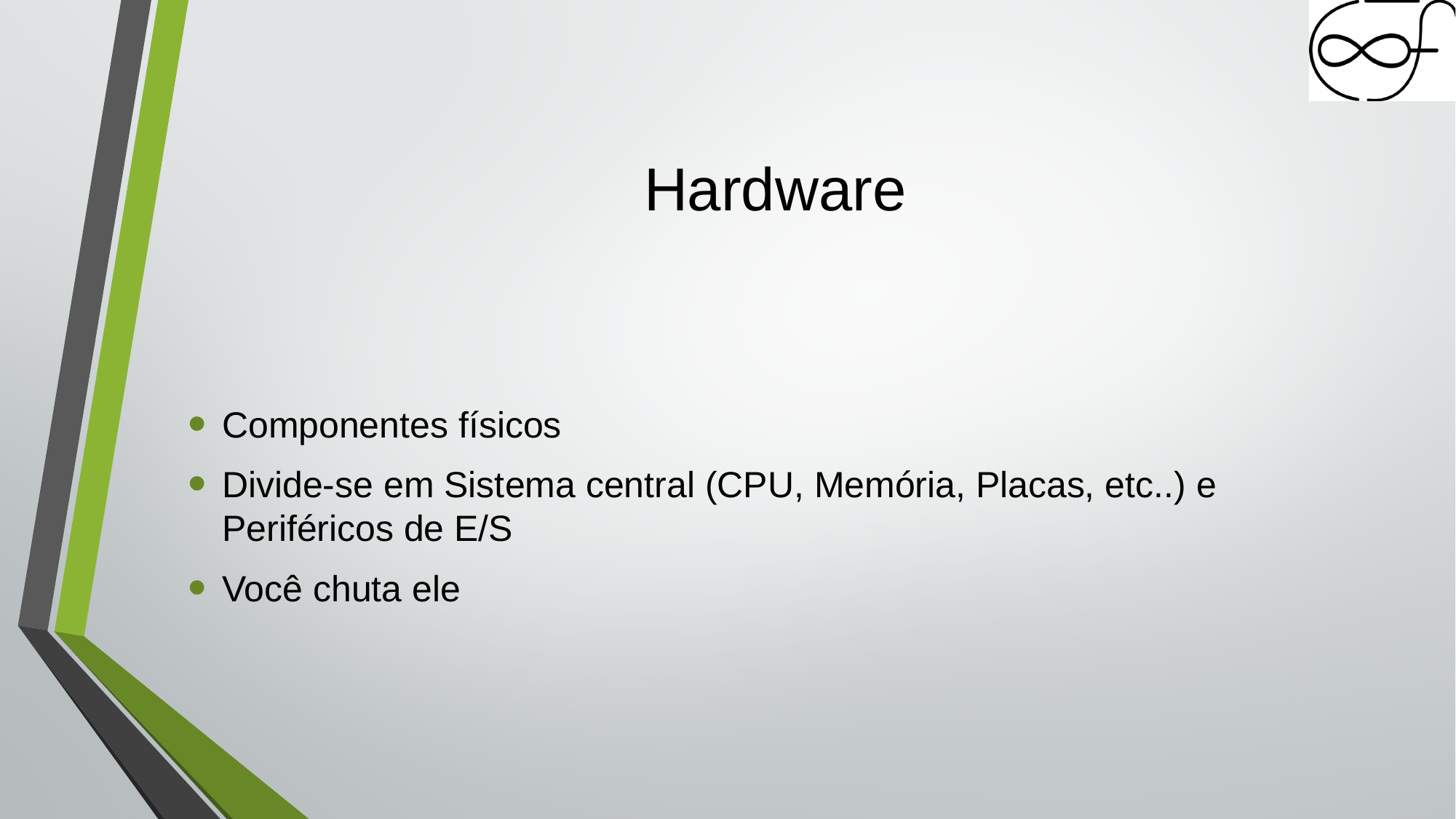

# Hardware
Componentes físicos
Divide-se em Sistema central (CPU, Memória, Placas, etc..) e Periféricos de E/S
Você chuta ele